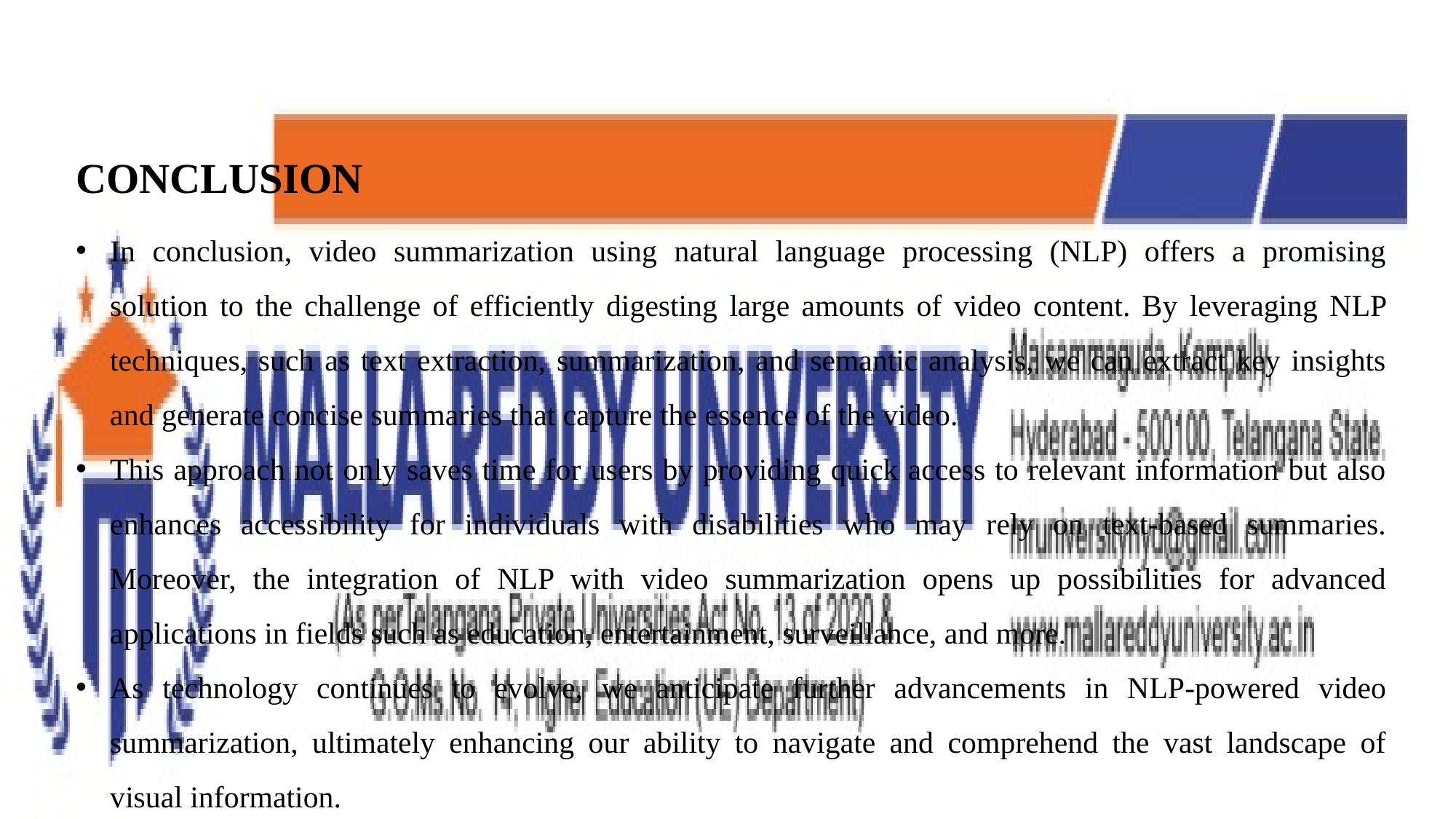

CONCLUSION
In conclusion, video summarization using natural language processing (NLP) offers a promising solution to the challenge of efficiently digesting large amounts of video content. By leveraging NLP techniques, such as text extraction, summarization, and semantic analysis, we can extract key insights and generate concise summaries that capture the essence of the video.
This approach not only saves time for users by providing quick access to relevant information but also enhances accessibility for individuals with disabilities who may rely on text-based summaries. Moreover, the integration of NLP with video summarization opens up possibilities for advanced applications in fields such as education, entertainment, surveillance, and more.
As technology continues to evolve, we anticipate further advancements in NLP-powered video summarization, ultimately enhancing our ability to navigate and comprehend the vast landscape of visual information.